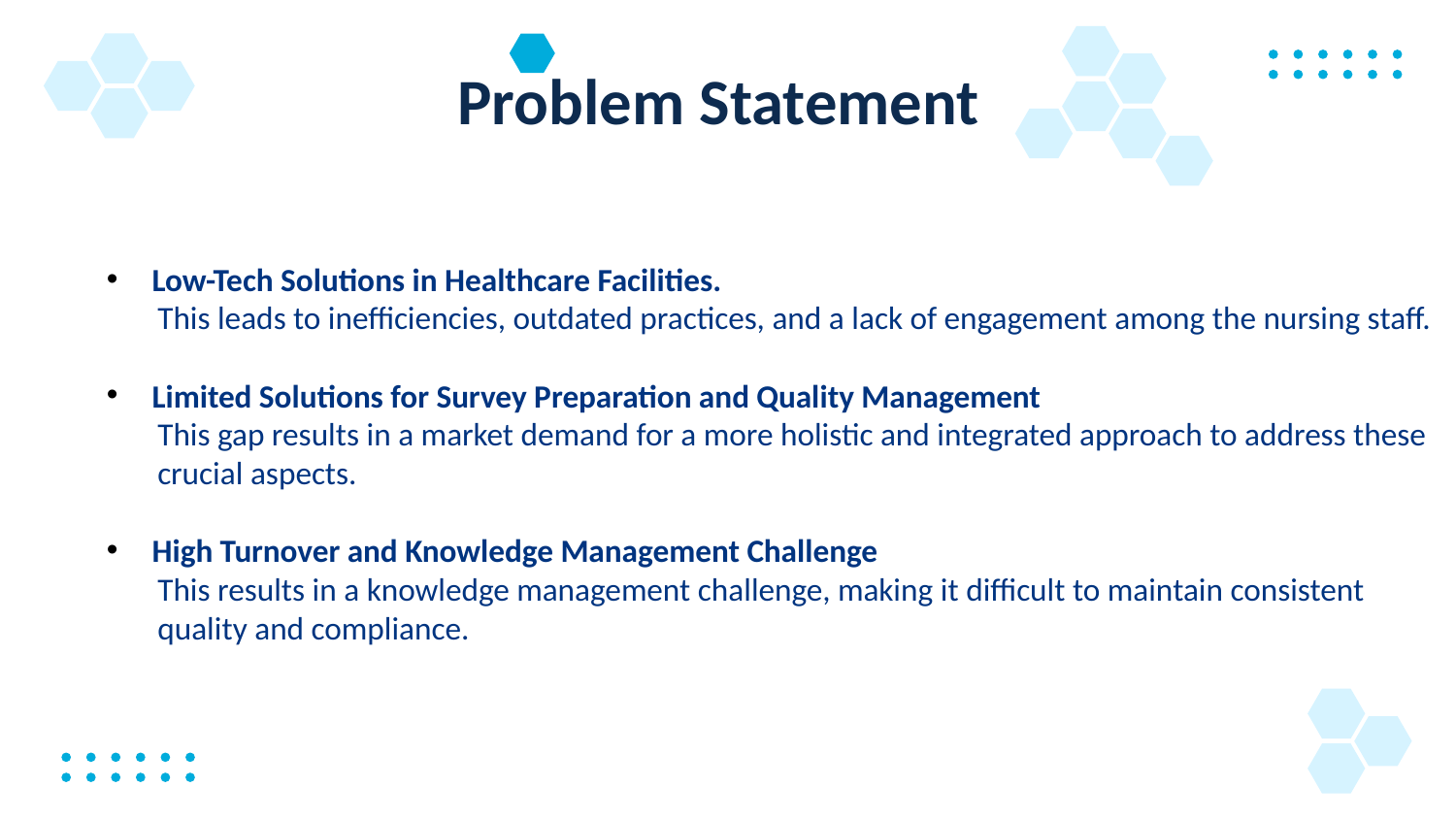

# Problem Statement
Low-Tech Solutions in Healthcare Facilities.
       This leads to inefficiencies, outdated practices, and a lack of engagement among the nursing staff.
Limited Solutions for Survey Preparation and Quality Management
       This gap results in a market demand for a more holistic and integrated approach to address these
       crucial aspects.
High Turnover and Knowledge Management Challenge
       This results in a knowledge management challenge, making it difficult to maintain consistent
       quality and compliance.